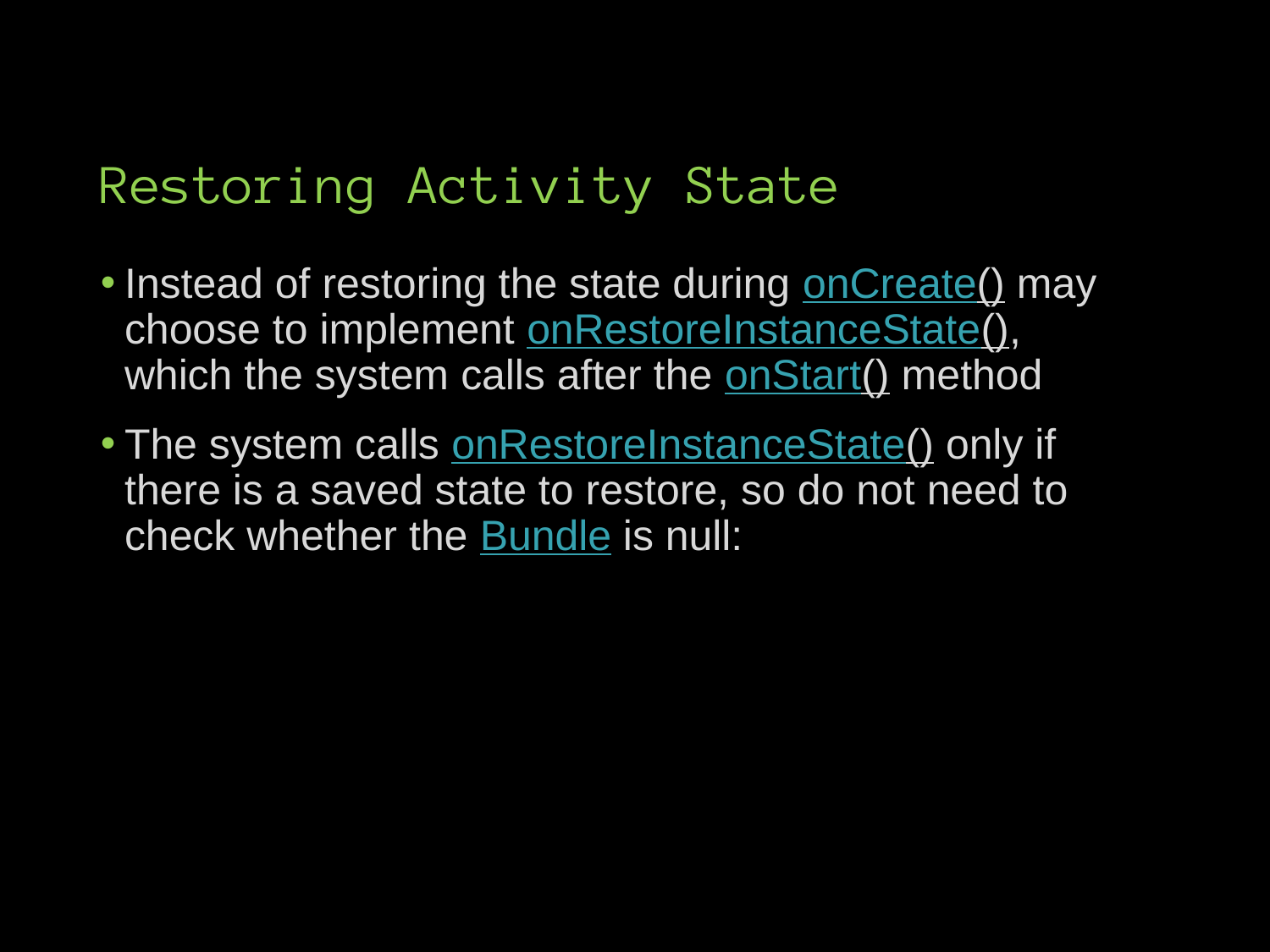

# Restoring Activity State
Instead of restoring the state during onCreate() may choose to implement onRestoreInstanceState(), which the system calls after the onStart() method
The system calls onRestoreInstanceState() only if there is a saved state to restore, so do not need to check whether the Bundle is null: